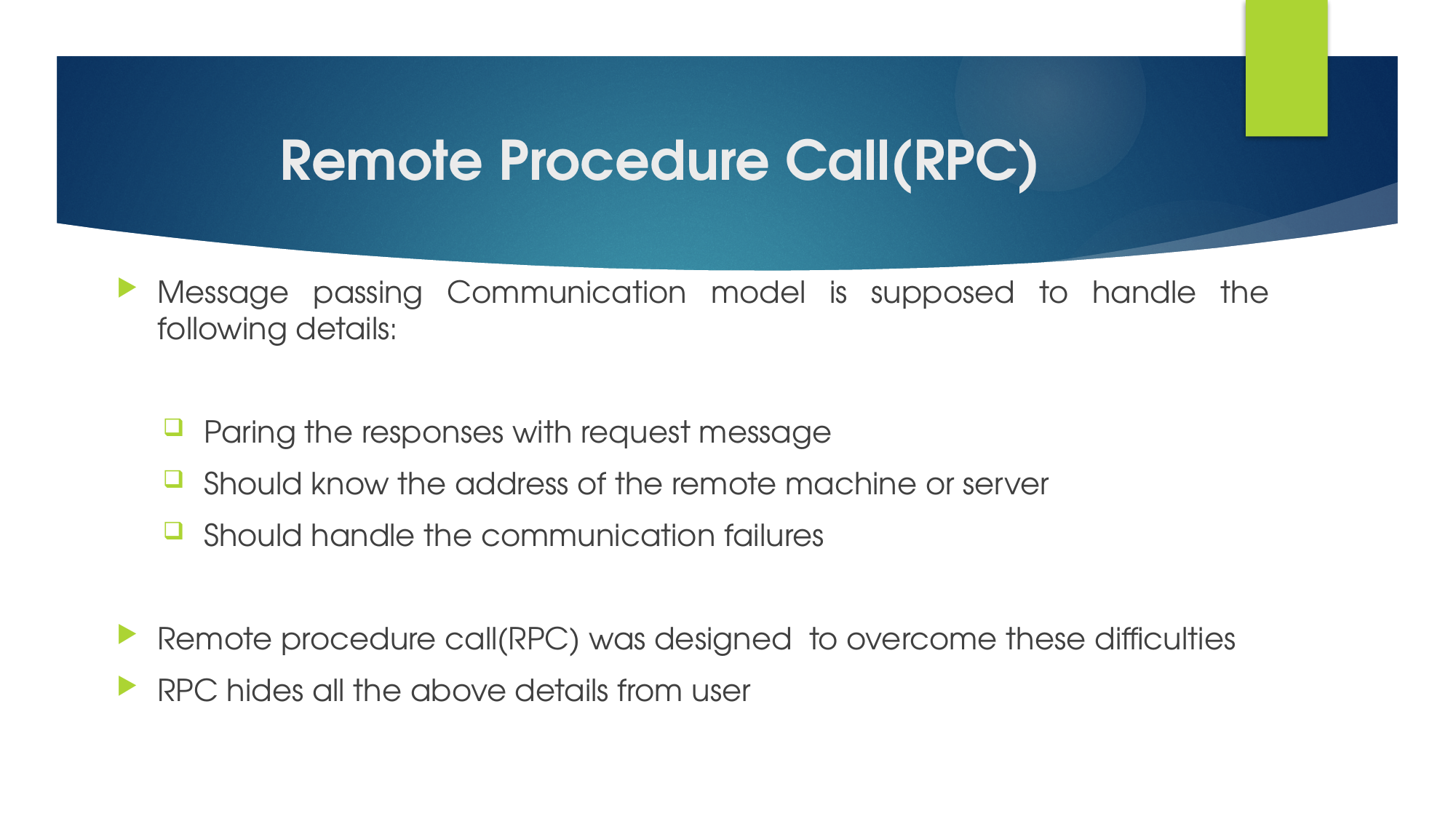

# Remote Procedure Call(RPC)
Message passing Communication model is supposed to handle the following details:

Paring the responses with request message
Should know the address of the remote machine or server
Should handle the communication failures

Remote procedure call(RPC) was designed  to overcome these difficulties
RPC hides all the above details from user